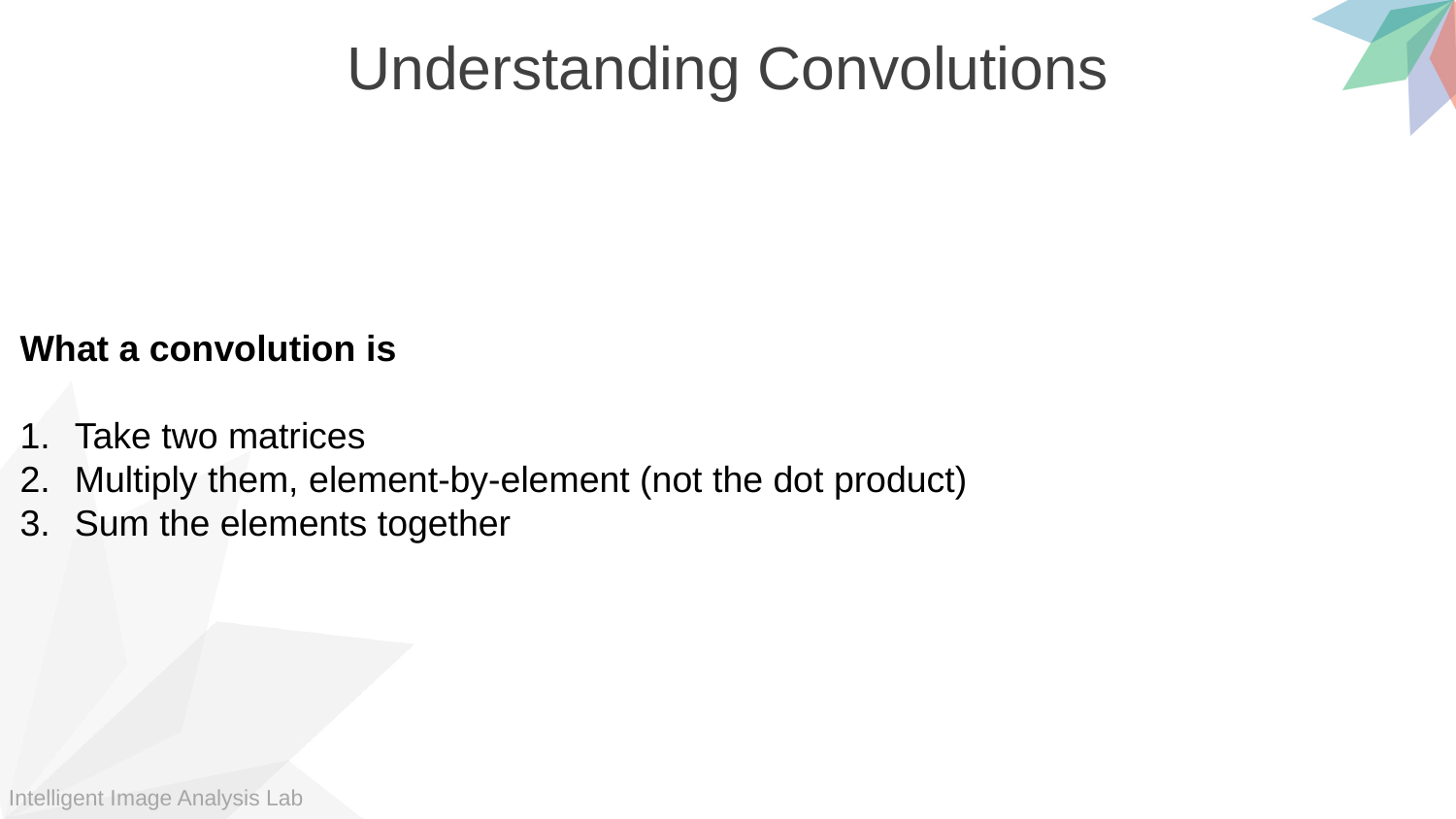

Understanding Convolutions
What a convolution is

Take two matrices
Multiply them, element-by-element (not the dot product)
Sum the elements together